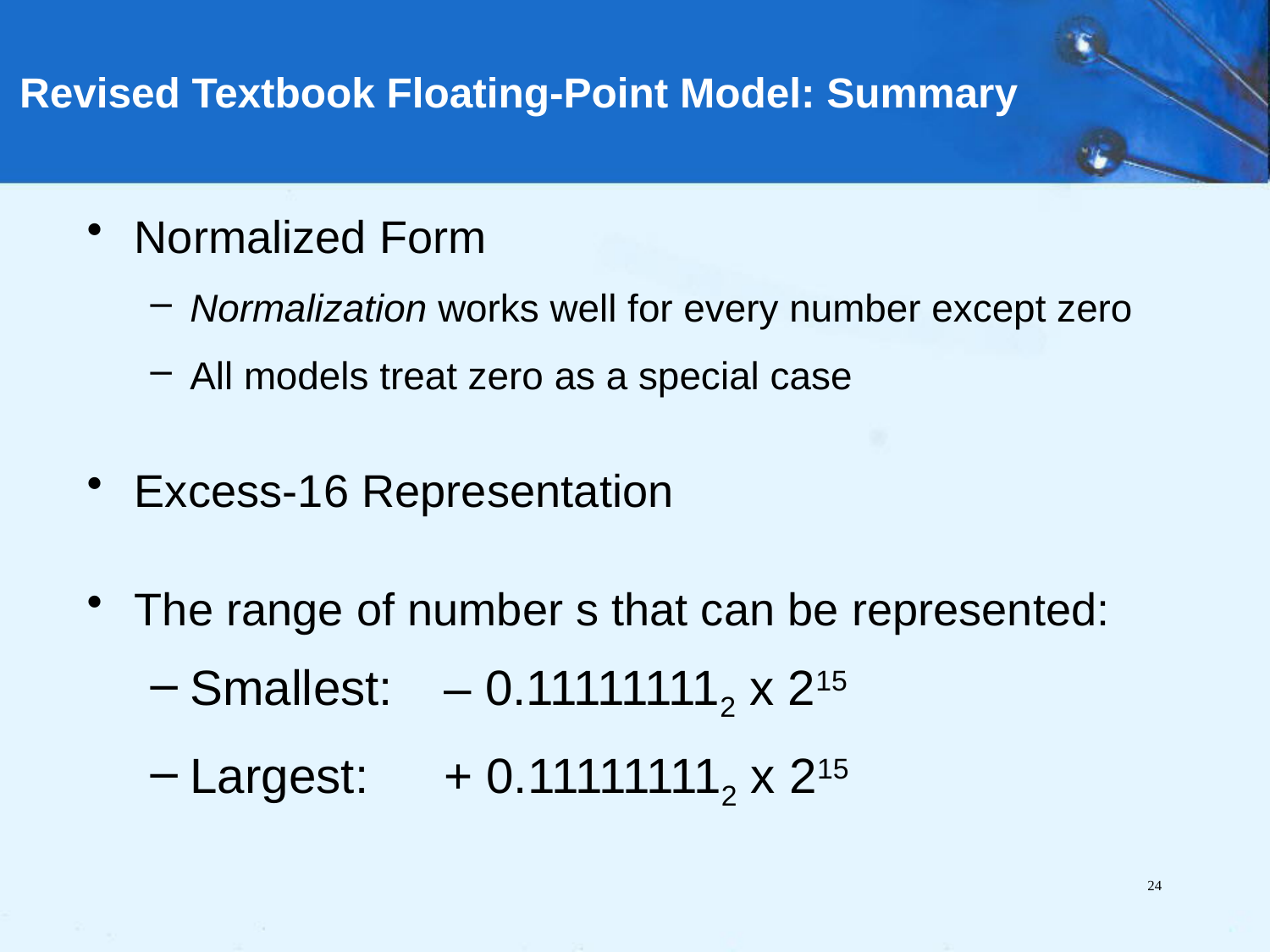

# Revised Textbook Floating-Point Model: Summary
Normalized Form
Normalization works well for every number except zero
All models treat zero as a special case
Excess-16 Representation
The range of number s that can be represented:
Smallest:	– 0.111111112 x 215
Largest:	+ 0.111111112 x 215
24